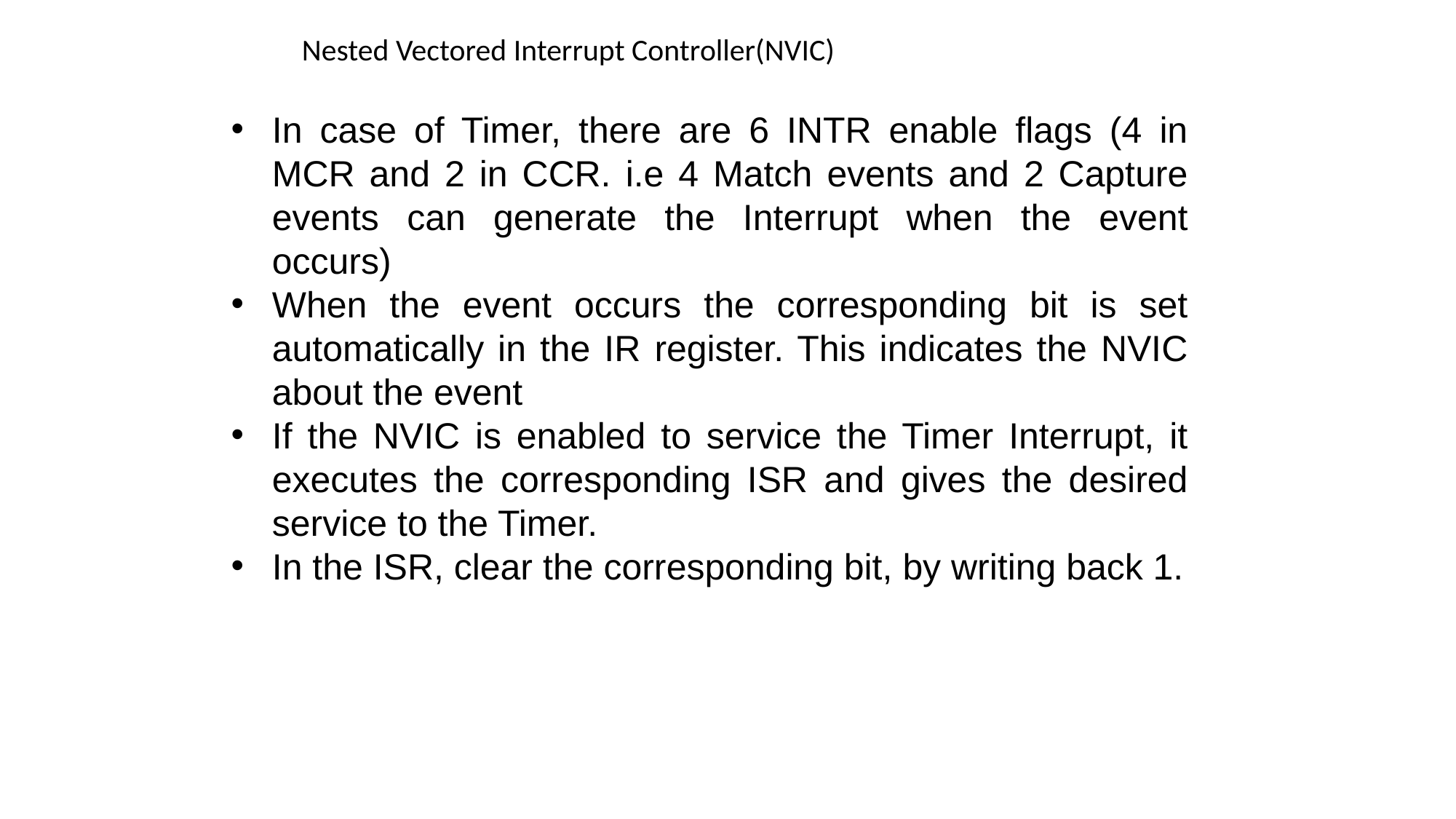

# Nested Vectored Interrupt Controller(NVIC)
In case of Timer, there are 6 INTR enable flags (4 in MCR and 2 in CCR. i.e 4 Match events and 2 Capture events can generate the Interrupt when the event occurs)
When the event occurs the corresponding bit is set automatically in the IR register. This indicates the NVIC about the event
If the NVIC is enabled to service the Timer Interrupt, it executes the corresponding ISR and gives the desired service to the Timer.
In the ISR, clear the corresponding bit, by writing back 1.